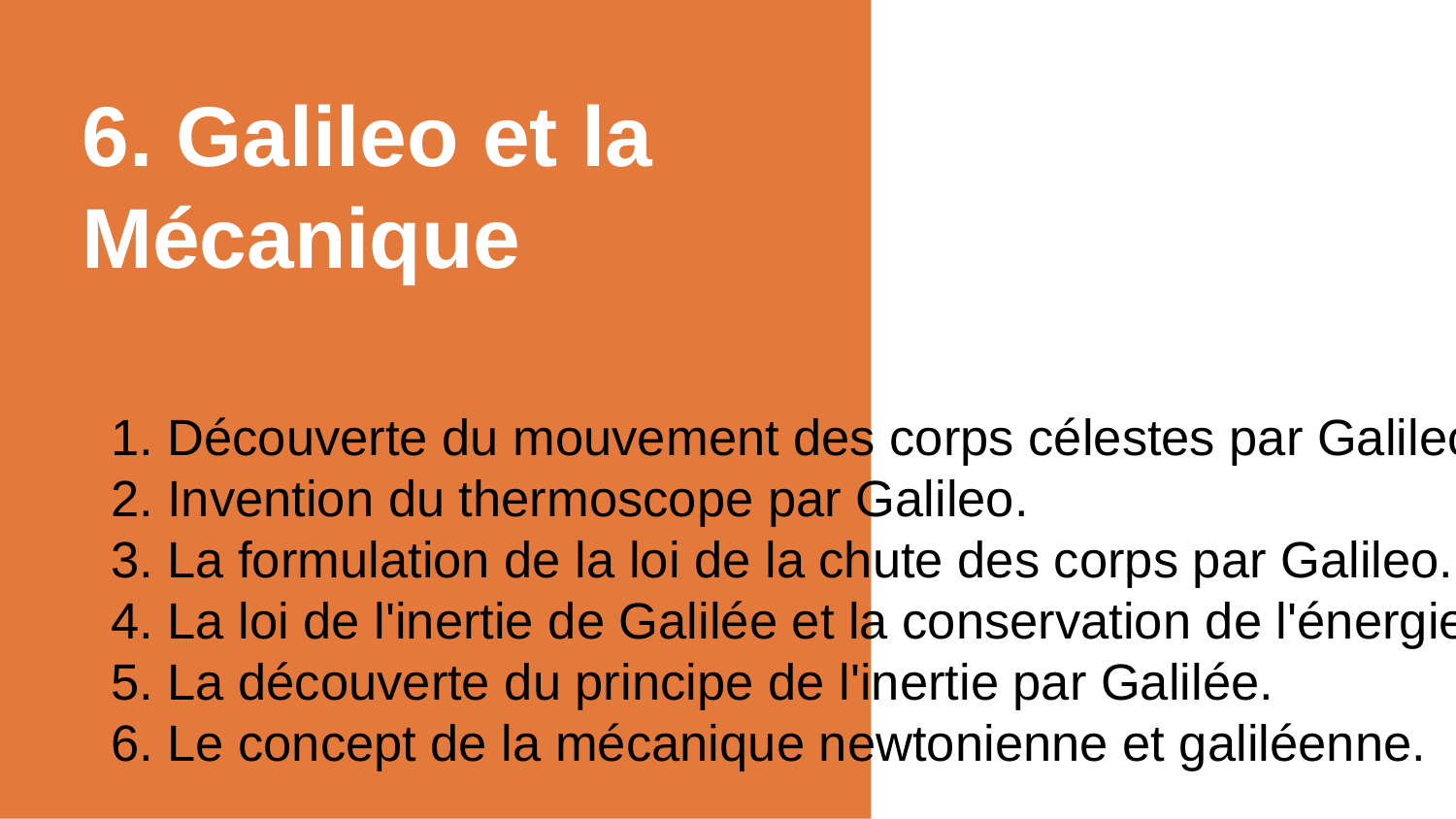

# 6. Galileo et la Mécanique

1. Découverte du mouvement des corps célestes par Galileo.
2. Invention du thermoscope par Galileo.
3. La formulation de la loi de la chute des corps par Galileo.
4. La loi de l'inertie de Galilée et la conservation de l'énergie.
5. La découverte du principe de l'inertie par Galilée.
6. Le concept de la mécanique newtonienne et galiléenne.